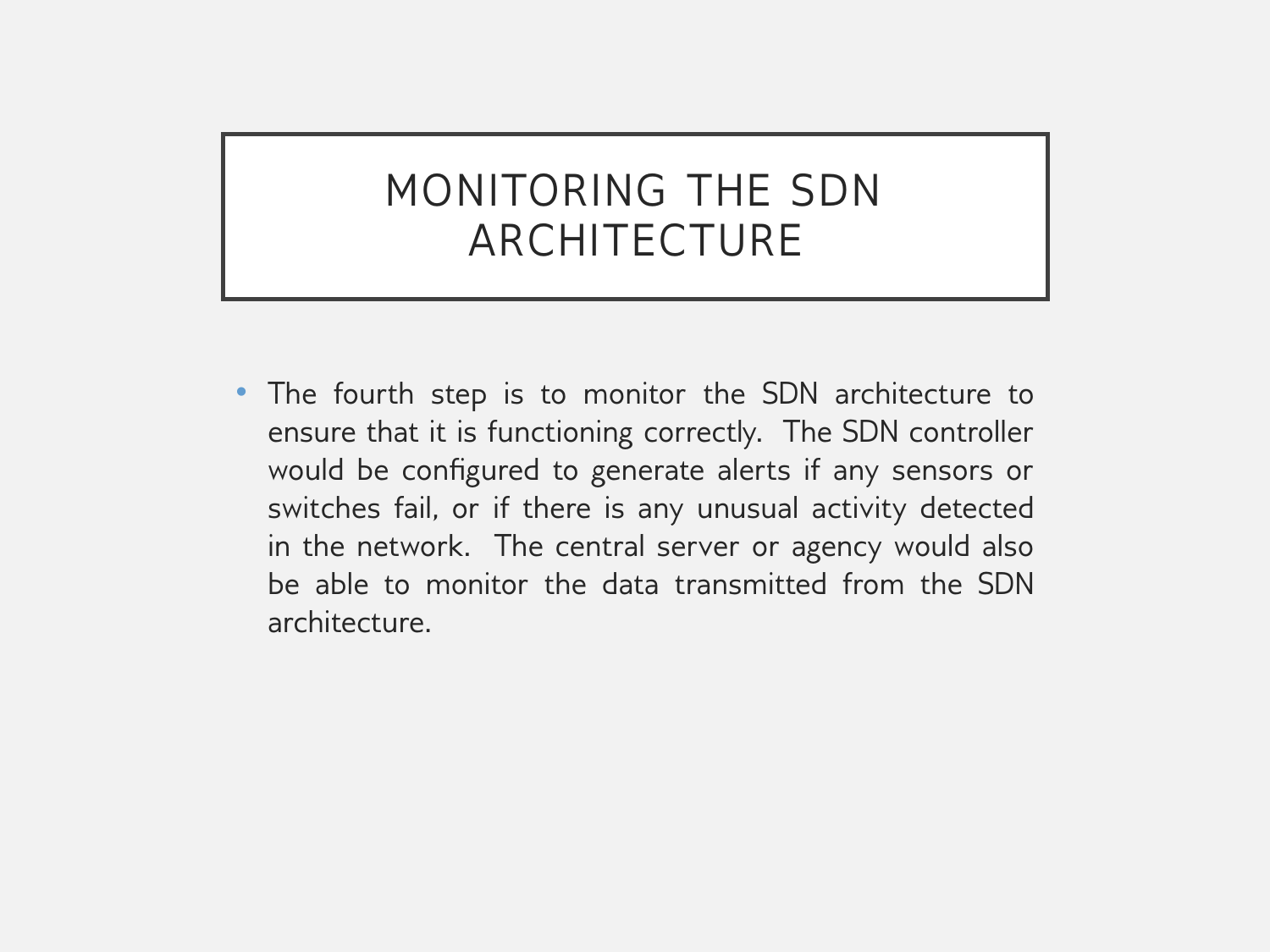

# Monitoring the SDN Architecture
The fourth step is to monitor the SDN architecture to ensure that it is functioning correctly.  The SDN controller would be configured to generate alerts if any sensors or switches fail, or if there is any unusual activity detected in the network.  The central server or agency would also be able to monitor the data transmitted from the SDN architecture.